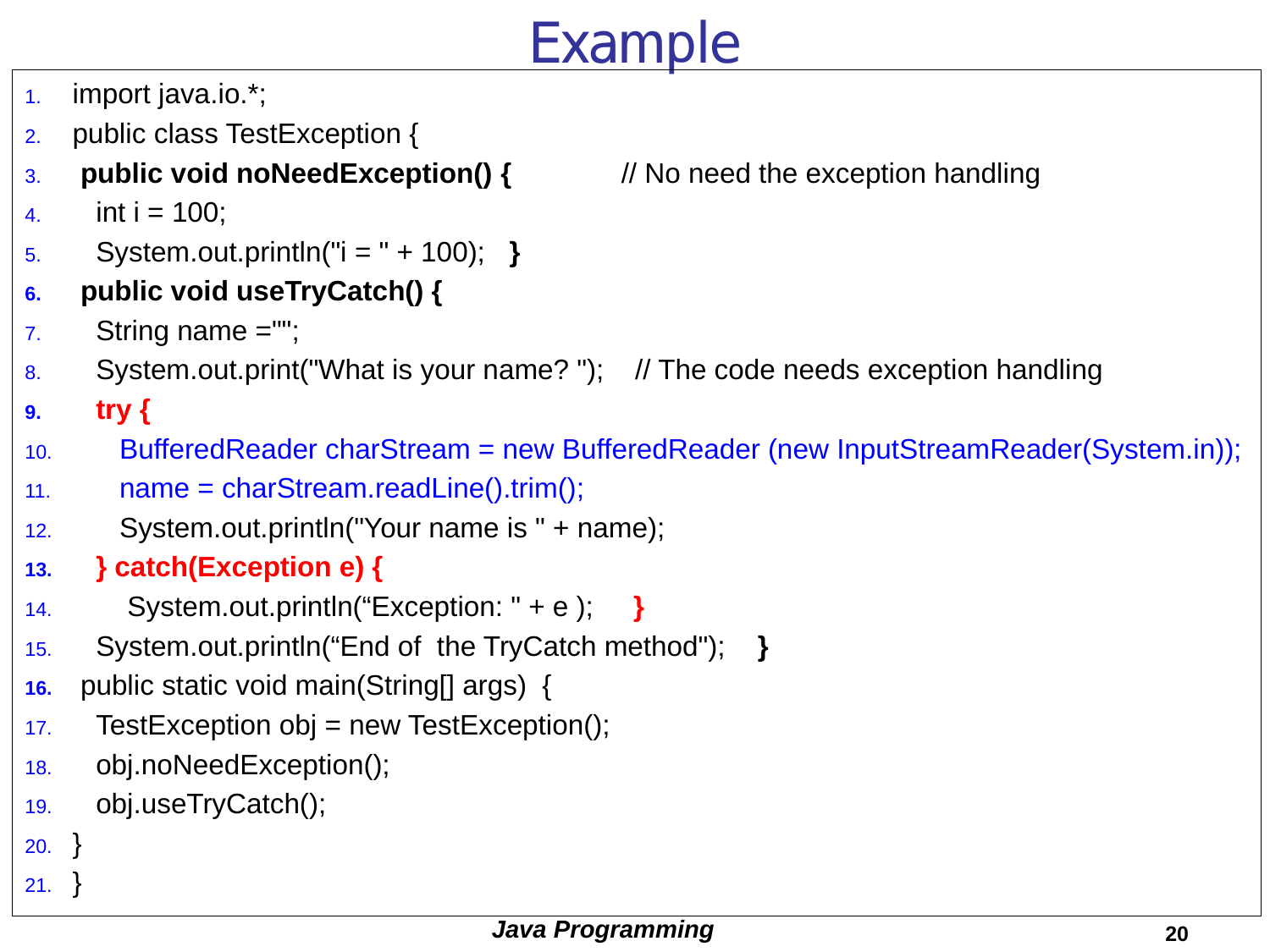

# Example
import java.io.*;
public class TestException {
 public void noNeedException() {              // No need the exception handling
   int i = 100;
   System.out.println("i = " + 100);   }
 public void useTryCatch() {
   String name ="";
   System.out.print("What is your name? ");    // The code needs exception handling
   try {
      BufferedReader charStream = new BufferedReader (new InputStreamReader(System.in));
      name = charStream.readLine().trim();
      System.out.println("Your name is " + name);
   } catch(Exception e) {
       System.out.println(“Exception: " + e );     }
   System.out.println(“End of  the TryCatch method");    }
 public static void main(String[] args)  {
   TestException obj = new TestException();
   obj.noNeedException();
   obj.useTryCatch();
}
}
Java Programming